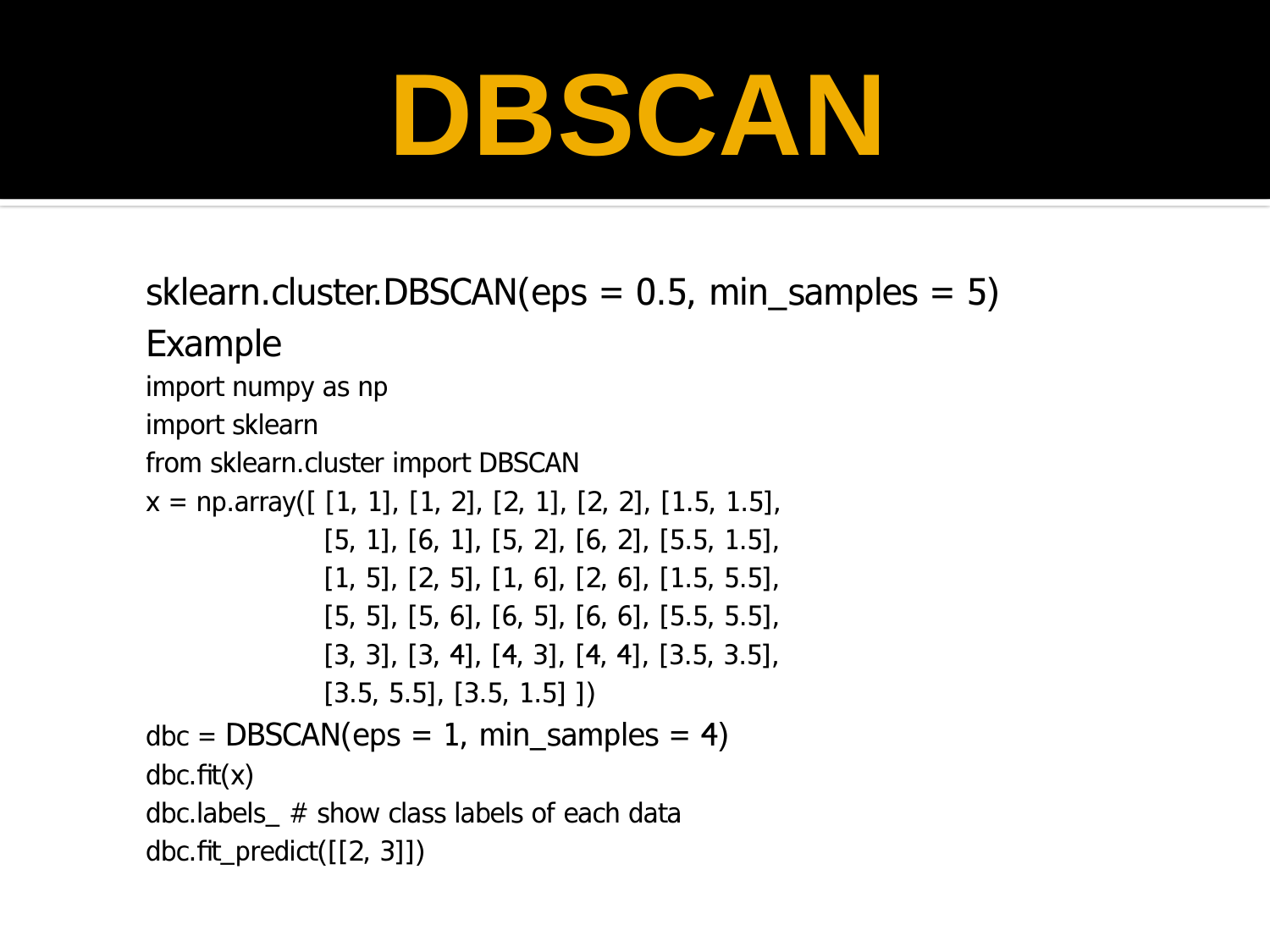

# DBSCAN
sklearn.cluster.DBSCAN(eps = 0.5, min_samples = 5)
Example
import numpy as np
import sklearn
from sklearn.cluster import DBSCAN
x = np.array([ [1, 1], [1, 2], [2, 1], [2, 2], [1.5, 1.5],
                     [5, 1], [6, 1], [5, 2], [6, 2], [5.5, 1.5],
                     [1, 5], [2, 5], [1, 6], [2, 6], [1.5, 5.5],
                     [5, 5], [5, 6], [6, 5], [6, 6], [5.5, 5.5],
                     [3, 3], [3, 4], [4, 3], [4, 4], [3.5, 3.5],
                     [3.5, 5.5], [3.5, 1.5] ])
dbc = DBSCAN(eps = 1, min_samples = 4)
dbc.fit(x)
dbc.labels_ # show class labels of each data
dbc.fit_predict([[2, 3]])